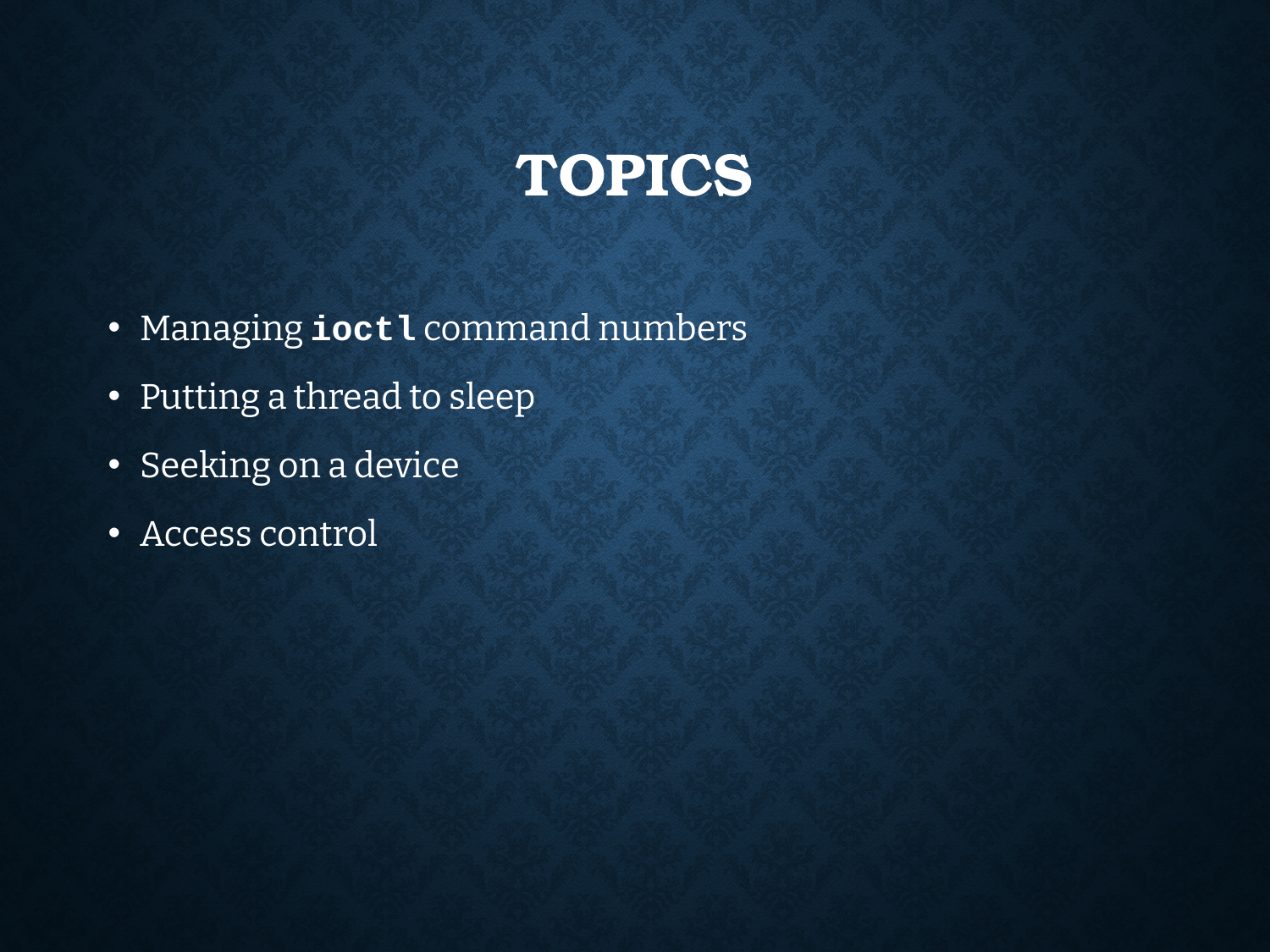

# Topics
Managing ioctl command numbers
Putting a thread to sleep
Seeking on a device
Access control